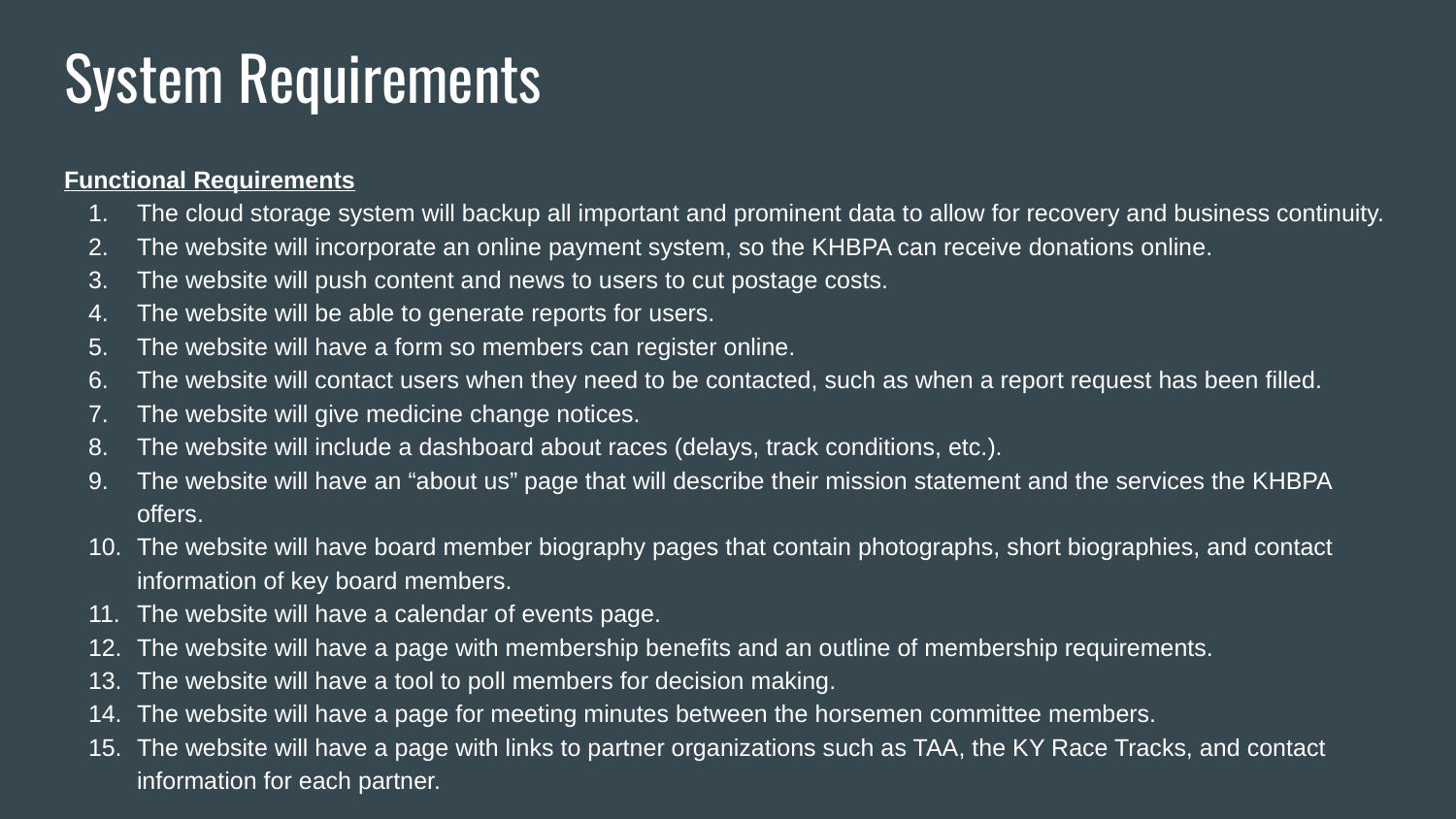

# System Requirements
Functional Requirements
The cloud storage system will backup all important and prominent data to allow for recovery and business continuity.
The website will incorporate an online payment system, so the KHBPA can receive donations online.
The website will push content and news to users to cut postage costs.
The website will be able to generate reports for users.
The website will have a form so members can register online.
The website will contact users when they need to be contacted, such as when a report request has been filled.
The website will give medicine change notices.
The website will include a dashboard about races (delays, track conditions, etc.).
The website will have an “about us” page that will describe their mission statement and the services the KHBPA offers.
The website will have board member biography pages that contain photographs, short biographies, and contact information of key board members.
The website will have a calendar of events page.
The website will have a page with membership benefits and an outline of membership requirements.
The website will have a tool to poll members for decision making.
The website will have a page for meeting minutes between the horsemen committee members.
The website will have a page with links to partner organizations such as TAA, the KY Race Tracks, and contact information for each partner.